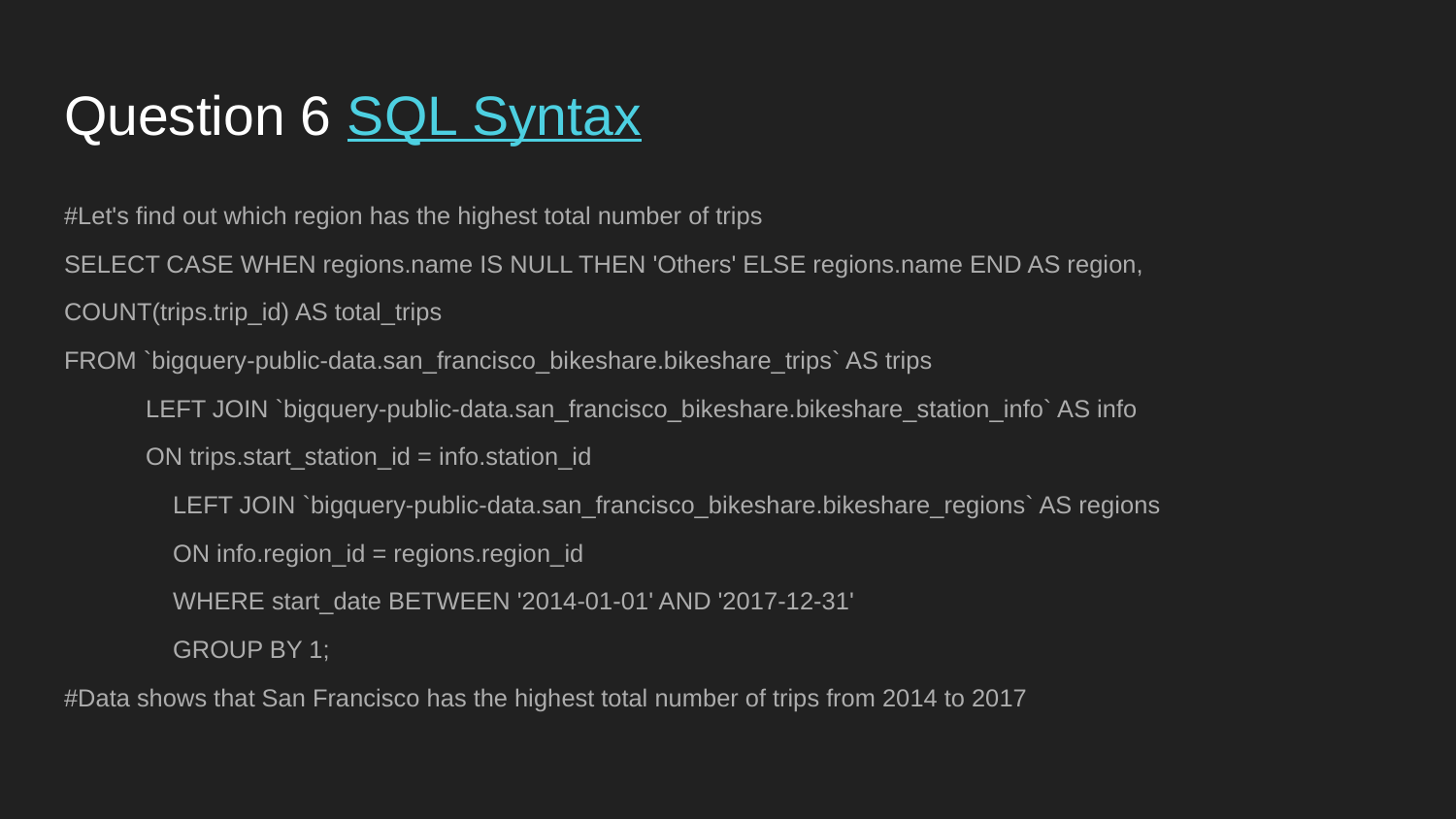

# Question 6 SQL Syntax

#Let's find out which region has the highest total number of trips
SELECT CASE WHEN regions.name IS NULL THEN 'Others' ELSE regions.name END AS region,
COUNT(trips.trip_id) AS total_trips
FROM `bigquery-public-data.san_francisco_bikeshare.bikeshare_trips` AS trips
            LEFT JOIN `bigquery-public-data.san_francisco_bikeshare.bikeshare_station_info` AS info
            ON trips.start_station_id = info.station_id
                LEFT JOIN `bigquery-public-data.san_francisco_bikeshare.bikeshare_regions` AS regions
                ON info.region_id = regions.region_id
                WHERE start_date BETWEEN '2014-01-01' AND '2017-12-31'
                GROUP BY 1;
#Data shows that San Francisco has the highest total number of trips from 2014 to 2017